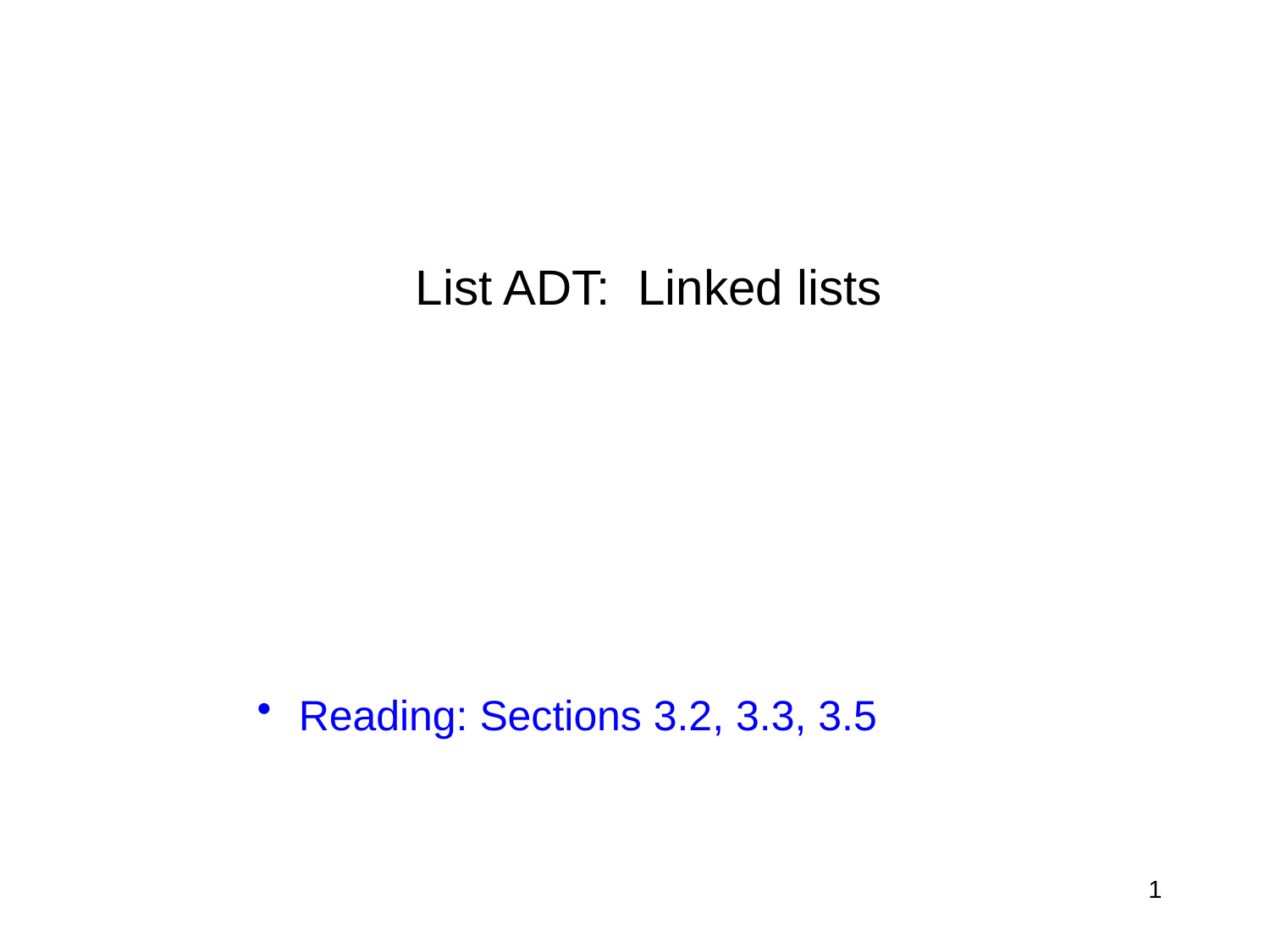

# List ADT:  Linked lists
 Reading: Sections 3.2, 3.3, 3.5
1